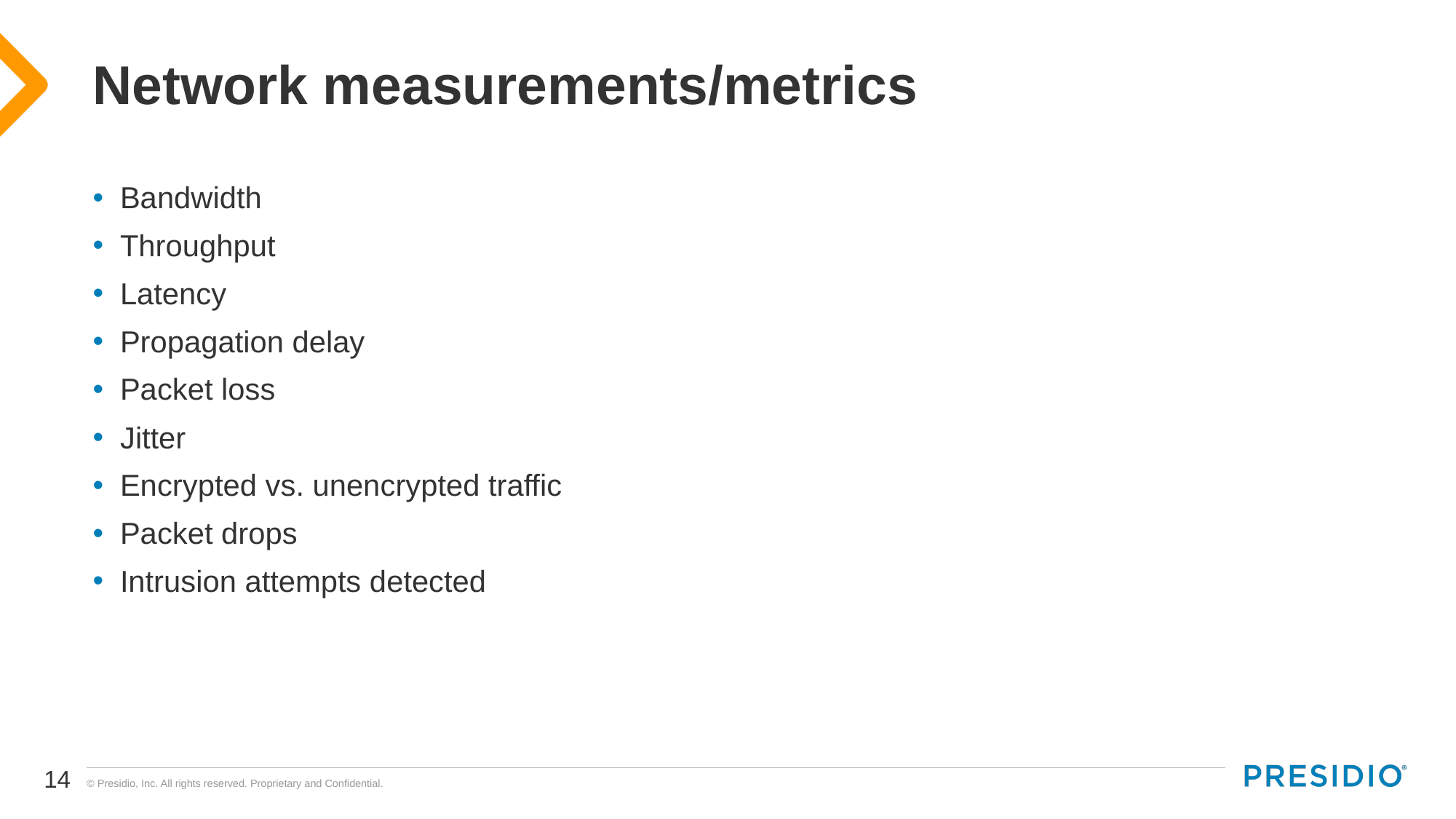

# Network measurements/metrics
Bandwidth
Throughput
Latency
Propagation delay
Packet loss
Jitter
Encrypted vs. unencrypted traffic
Packet drops
Intrusion attempts detected
14